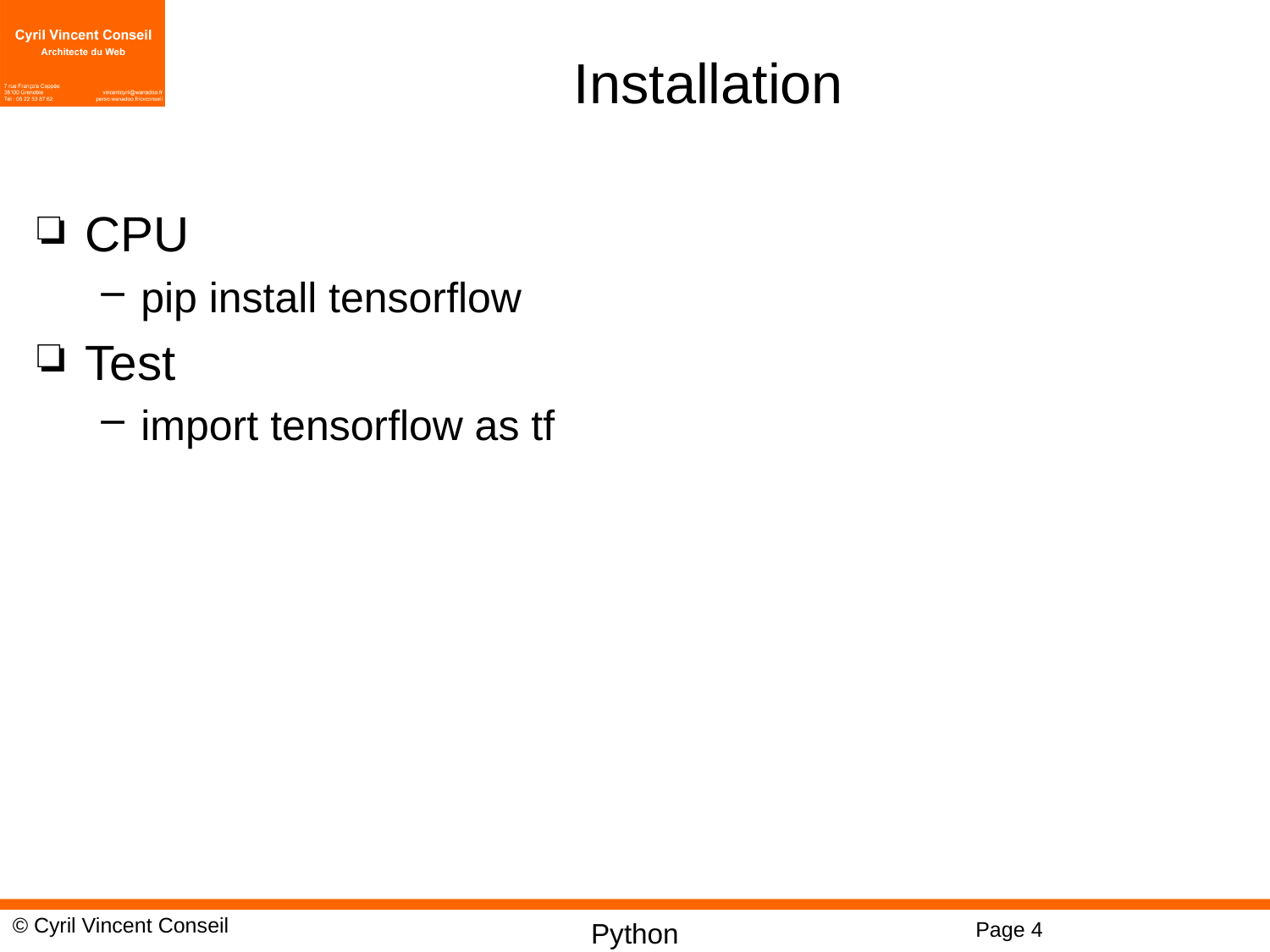

# Installation
CPU
pip install tensorflow
Test
import tensorflow as tf